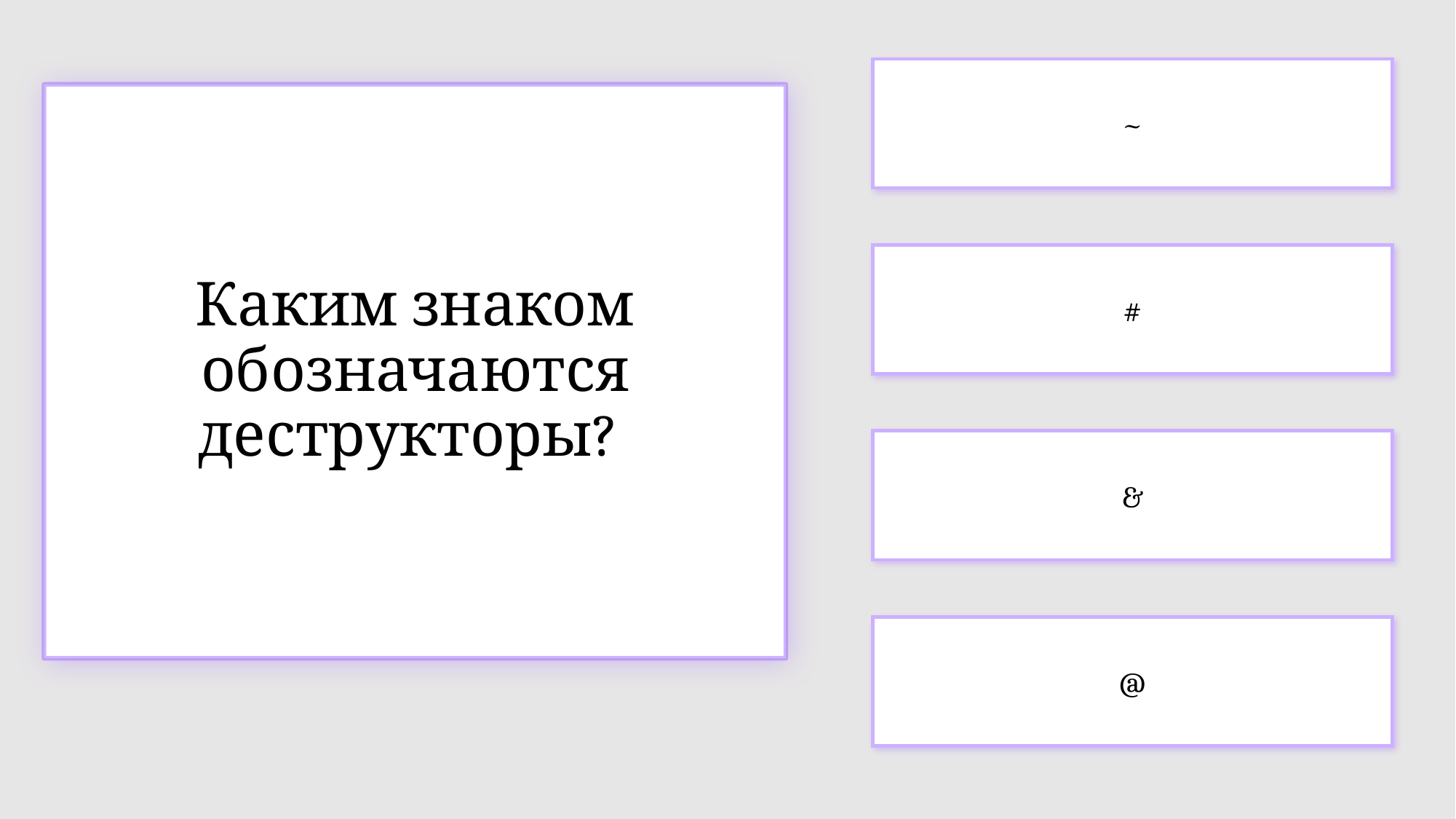

~
Каким знаком обозначаются деструкторы?
#
&
@